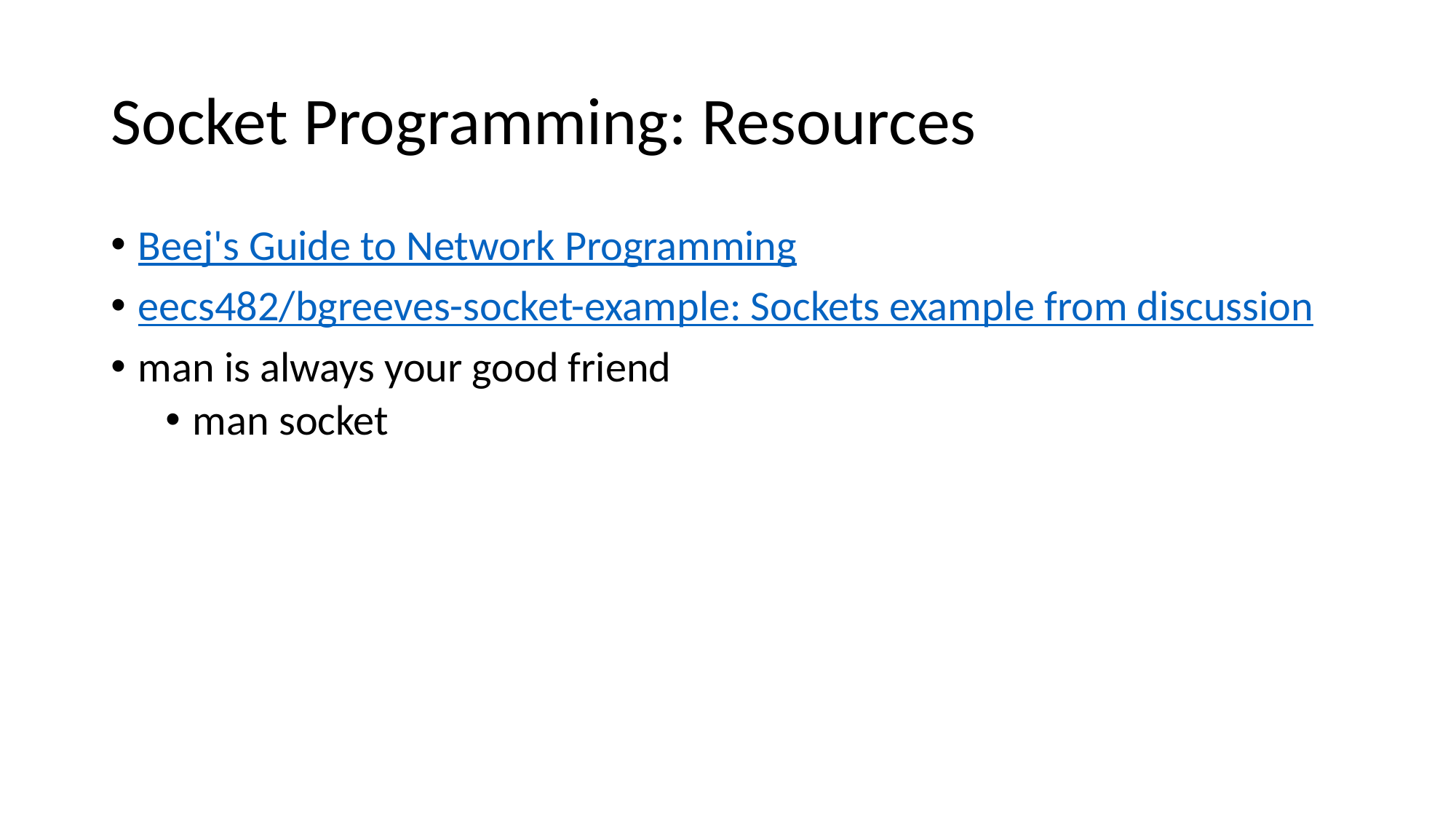

# Socket Programming: Resources
Beej's Guide to Network Programming
eecs482/bgreeves-socket-example: Sockets example from discussion
man is always your good friend
man socket